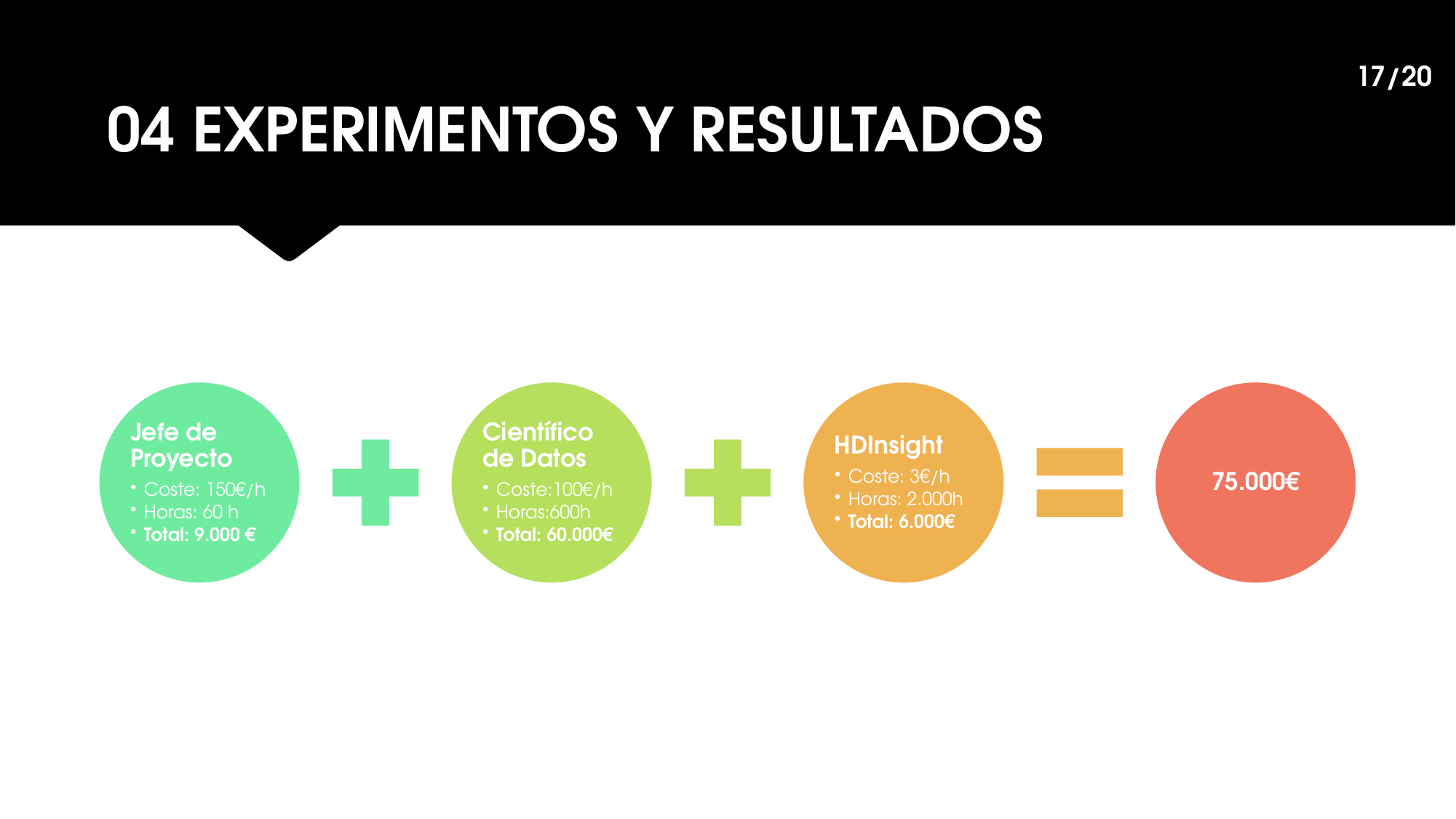

# 04 EXPERIMENTOS Y RESULTADOS
17/20
Jefe de Proyecto
Coste: 150€/h
Horas: 60 h
Total: 9.000 €

Científico de Datos
Coste:100€/h
Horas:600h
Total: 60.000€

HDInsight
Coste: 3€/h
Horas: 2.000h
Total: 6.000€

75.000€